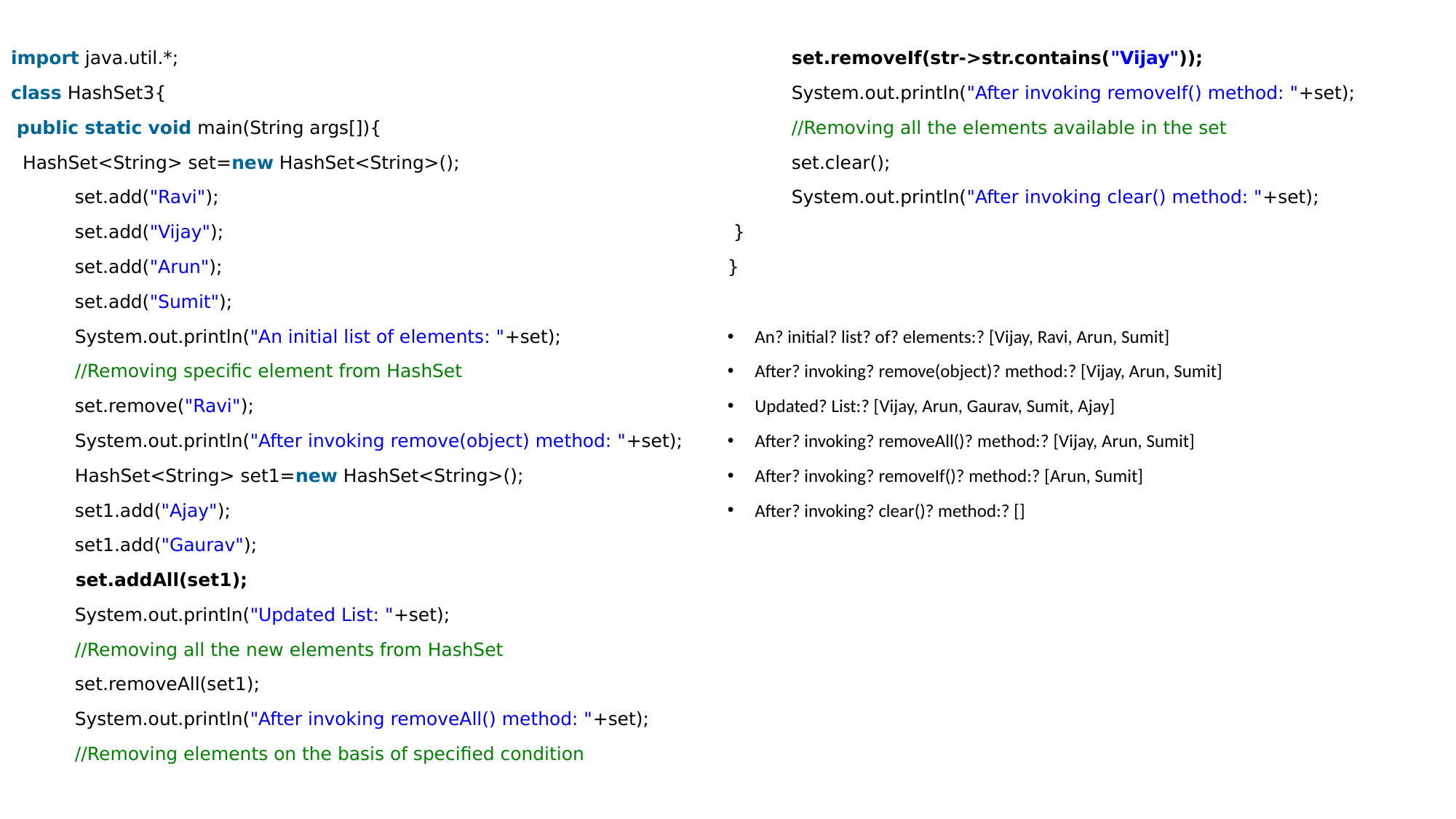

import java.util.*;
class HashSet3{
 public static void main(String args[]){
  HashSet<String> set=new HashSet<String>();
           set.add("Ravi");
           set.add("Vijay");
           set.add("Arun");
           set.add("Sumit");
           System.out.println("An initial list of elements: "+set);
           //Removing specific element from HashSet
           set.remove("Ravi");
           System.out.println("After invoking remove(object) method: "+set);
           HashSet<String> set1=new HashSet<String>();
           set1.add("Ajay");
           set1.add("Gaurav");
           set.addAll(set1);
           System.out.println("Updated List: "+set);
           //Removing all the new elements from HashSet
           set.removeAll(set1);
           System.out.println("After invoking removeAll() method: "+set);
           //Removing elements on the basis of specified condition
           set.removeIf(str->str.contains("Vijay"));
           System.out.println("After invoking removeIf() method: "+set);
           //Removing all the elements available in the set
           set.clear();
           System.out.println("After invoking clear() method: "+set);
 }
}

An? initial? list? of? elements:? [Vijay, Ravi, Arun, Sumit]
After? invoking? remove(object)? method:? [Vijay, Arun, Sumit]
Updated? List:? [Vijay, Arun, Gaurav, Sumit, Ajay]
After? invoking? removeAll()? method:? [Vijay, Arun, Sumit]
After? invoking? removeIf()? method:? [Arun, Sumit]
After? invoking? clear()? method:? []
#